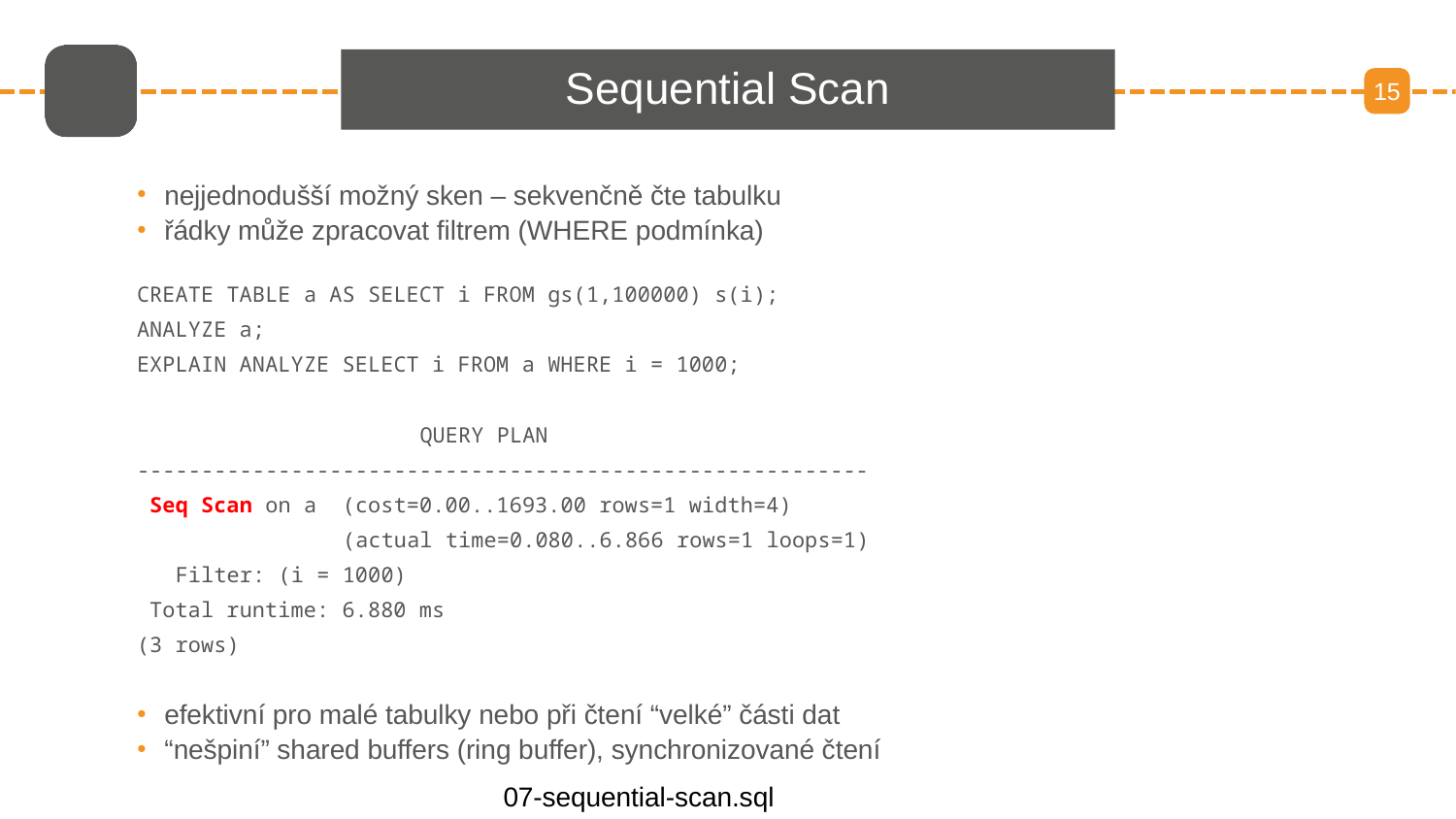

# Sequential Scan
15
nejjednodušší možný sken – sekvenčně čte tabulku
řádky může zpracovat filtrem (WHERE podmínka)

CREATE TABLE a AS SELECT i FROM gs(1,100000) s(i);
ANALYZE a;
EXPLAIN ANALYZE SELECT i FROM a WHERE i = 1000;

                      QUERY PLAN
---------------------------------------------------------
 Seq Scan on a  (cost=0.00..1693.00 rows=1 width=4)
                (actual time=0.080..6.866 rows=1 loops=1)
   Filter: (i = 1000)
 Total runtime: 6.880 ms
(3 rows)

efektivní pro malé tabulky nebo při čtení “velké” části dat
“nešpiní” shared buffers (ring buffer), synchronizované čtení

07-sequential-scan.sql